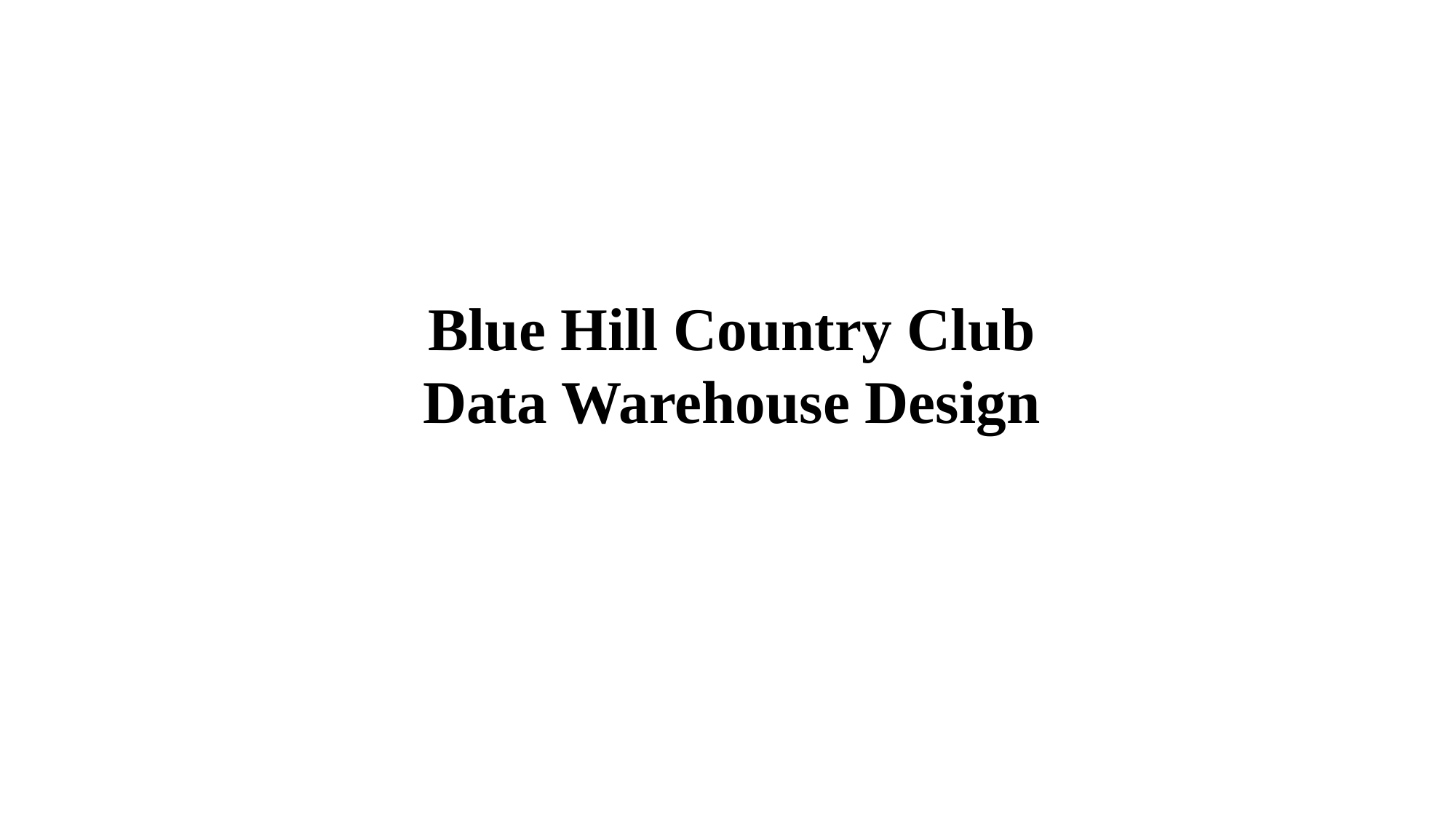

Blue Hill Country Club
Data Warehouse Design